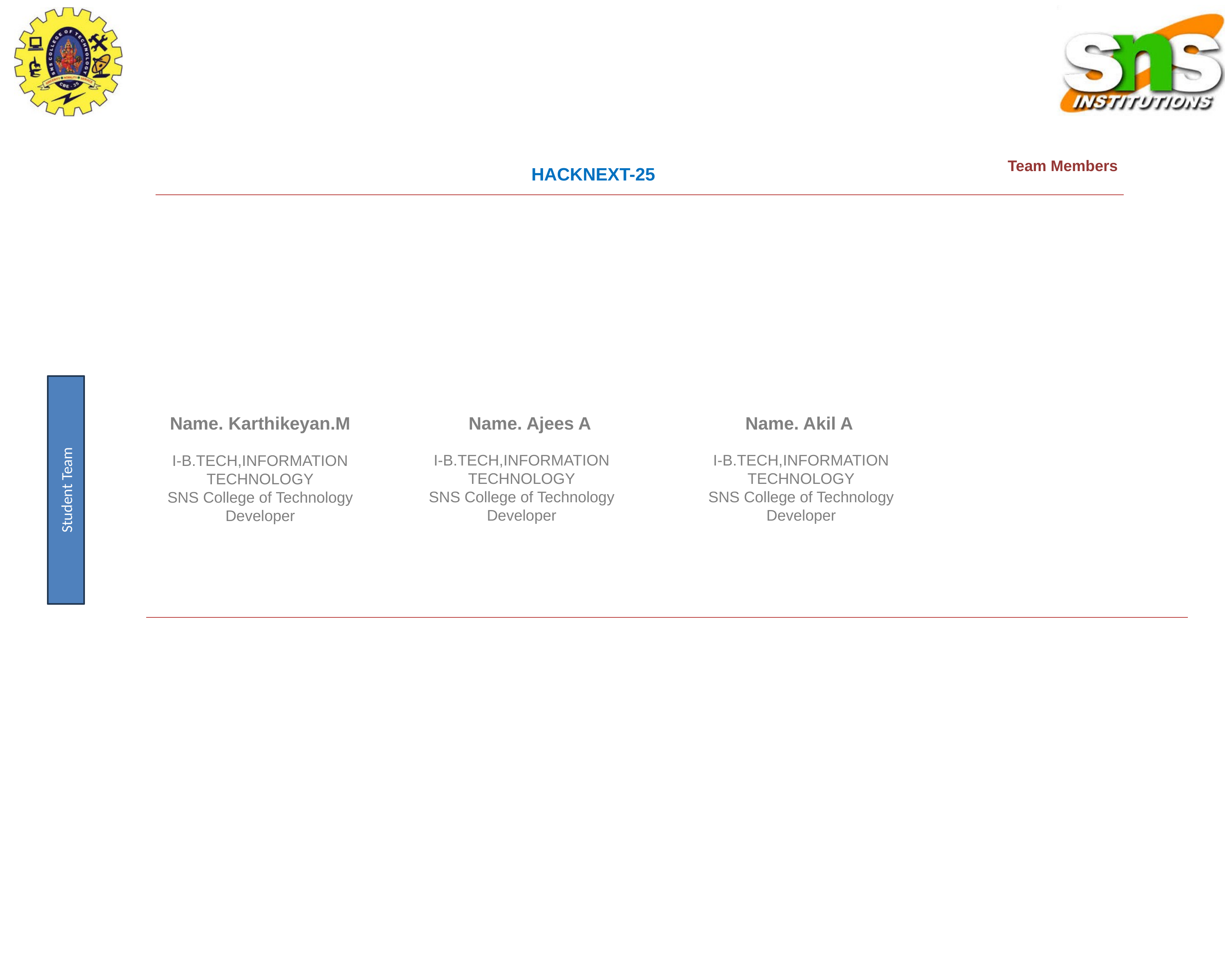

Team Members

HACKNEXT-25
Name. Karthikeyan.M
I-B.TECH,INFORMATION TECHNOLOGY
SNS College of Technology
Developer
Name. Ajees A
I-B.TECH,INFORMATION TECHNOLOGY
SNS College of Technology
Developer
Name. Akil A
I-B.TECH,INFORMATION TECHNOLOGY
SNS College of Technology
Developer
Student Team